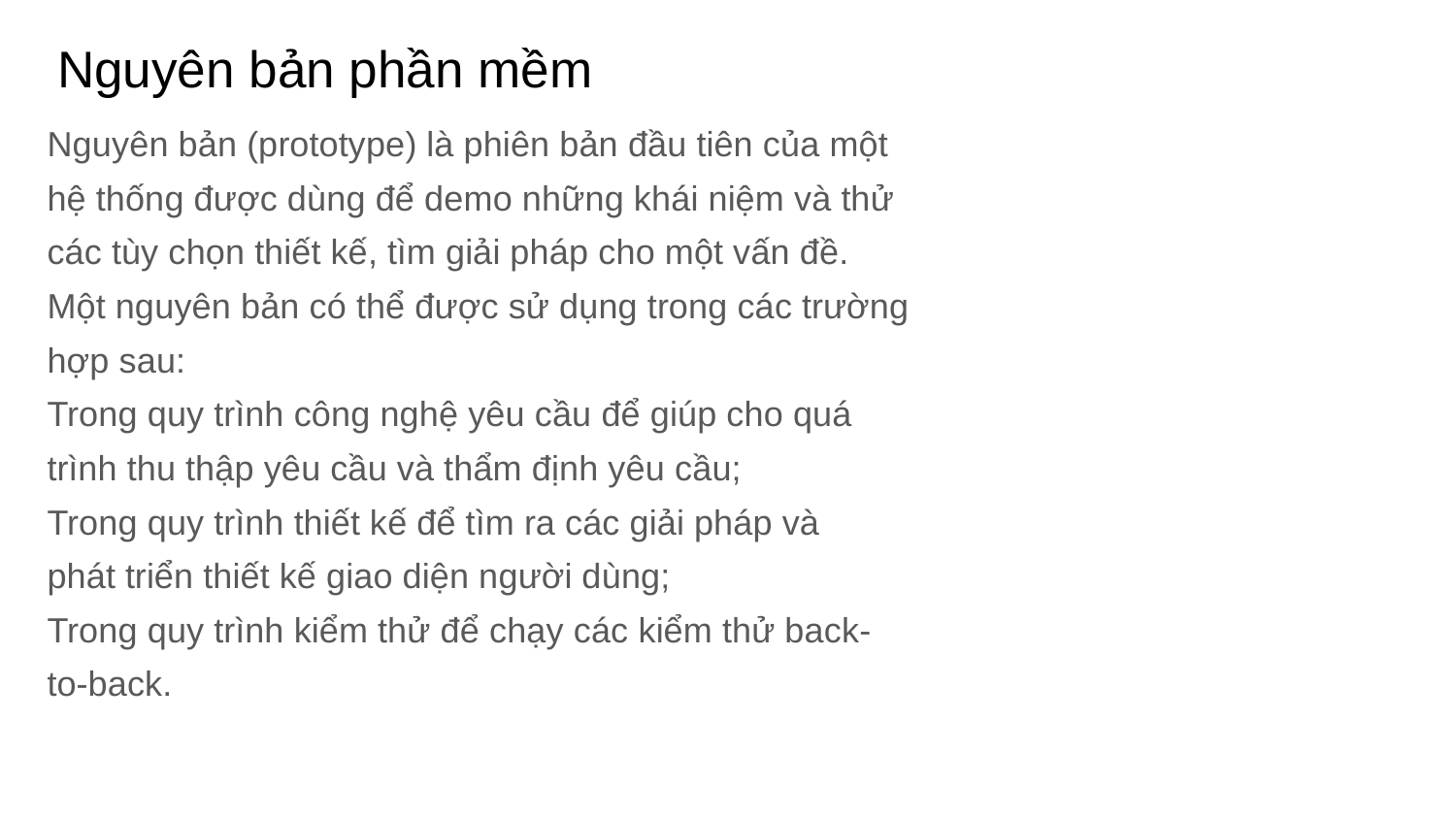

# Nguyên bản phần mềm
Nguyên bản (prototype) là phiên bản đầu tiên của một
hệ thống được dùng để demo những khái niệm và thử
các tùy chọn thiết kế, tìm giải pháp cho một vấn đề.
Một nguyên bản có thể được sử dụng trong các trường
hợp sau:
Trong quy trình công nghệ yêu cầu để giúp cho quá
trình thu thập yêu cầu và thẩm định yêu cầu;
Trong quy trình thiết kế để tìm ra các giải pháp và
phát triển thiết kế giao diện người dùng;
Trong quy trình kiểm thử để chạy các kiểm thử back-
to-back.